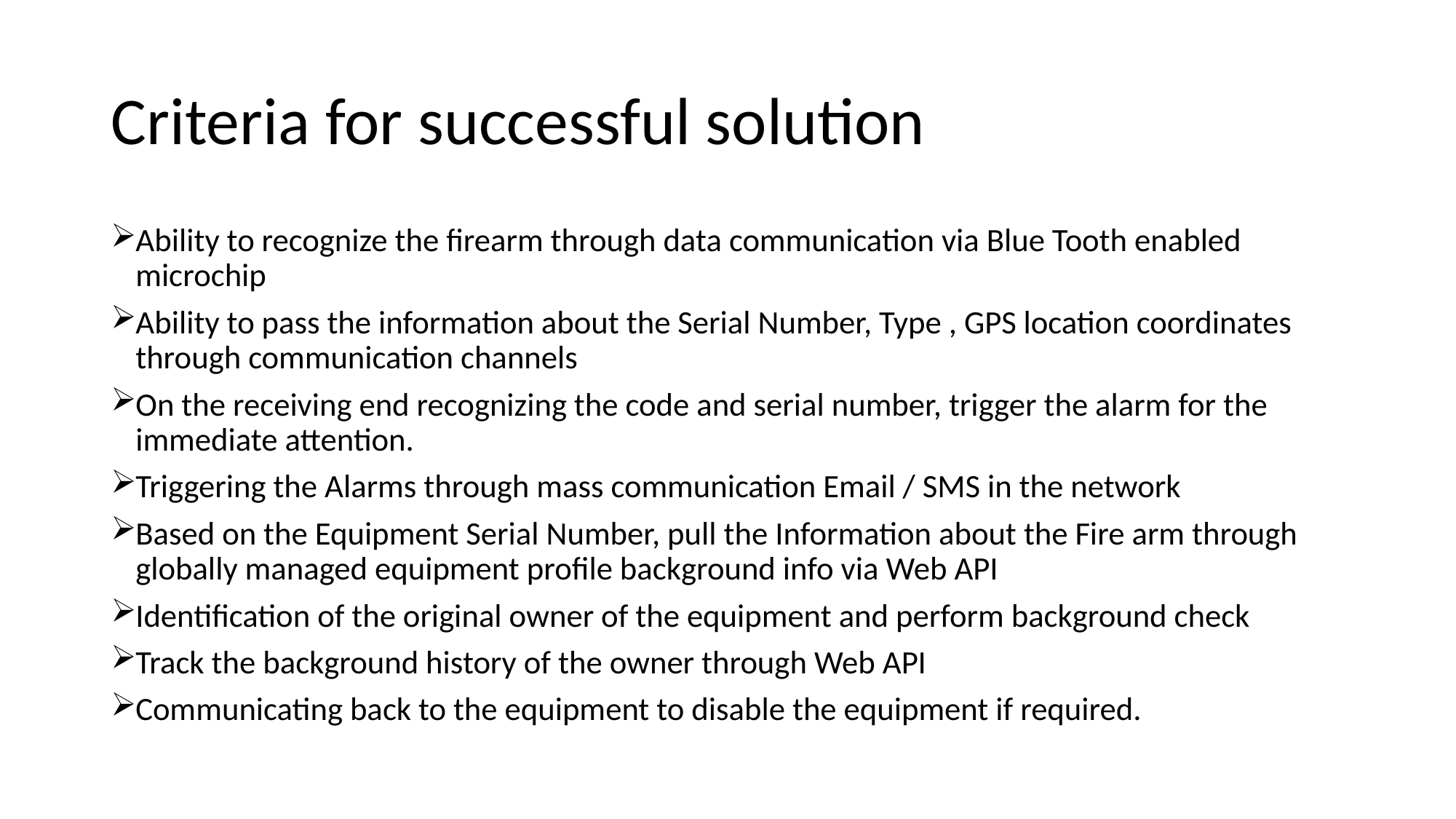

# Criteria for successful solution
Ability to recognize the firearm through data communication via Blue Tooth enabled microchip
Ability to pass the information about the Serial Number, Type , GPS location coordinates through communication channels
On the receiving end recognizing the code and serial number, trigger the alarm for the immediate attention.
Triggering the Alarms through mass communication Email / SMS in the network
Based on the Equipment Serial Number, pull the Information about the Fire arm through globally managed equipment profile background info via Web API
Identification of the original owner of the equipment and perform background check
Track the background history of the owner through Web API
Communicating back to the equipment to disable the equipment if required.